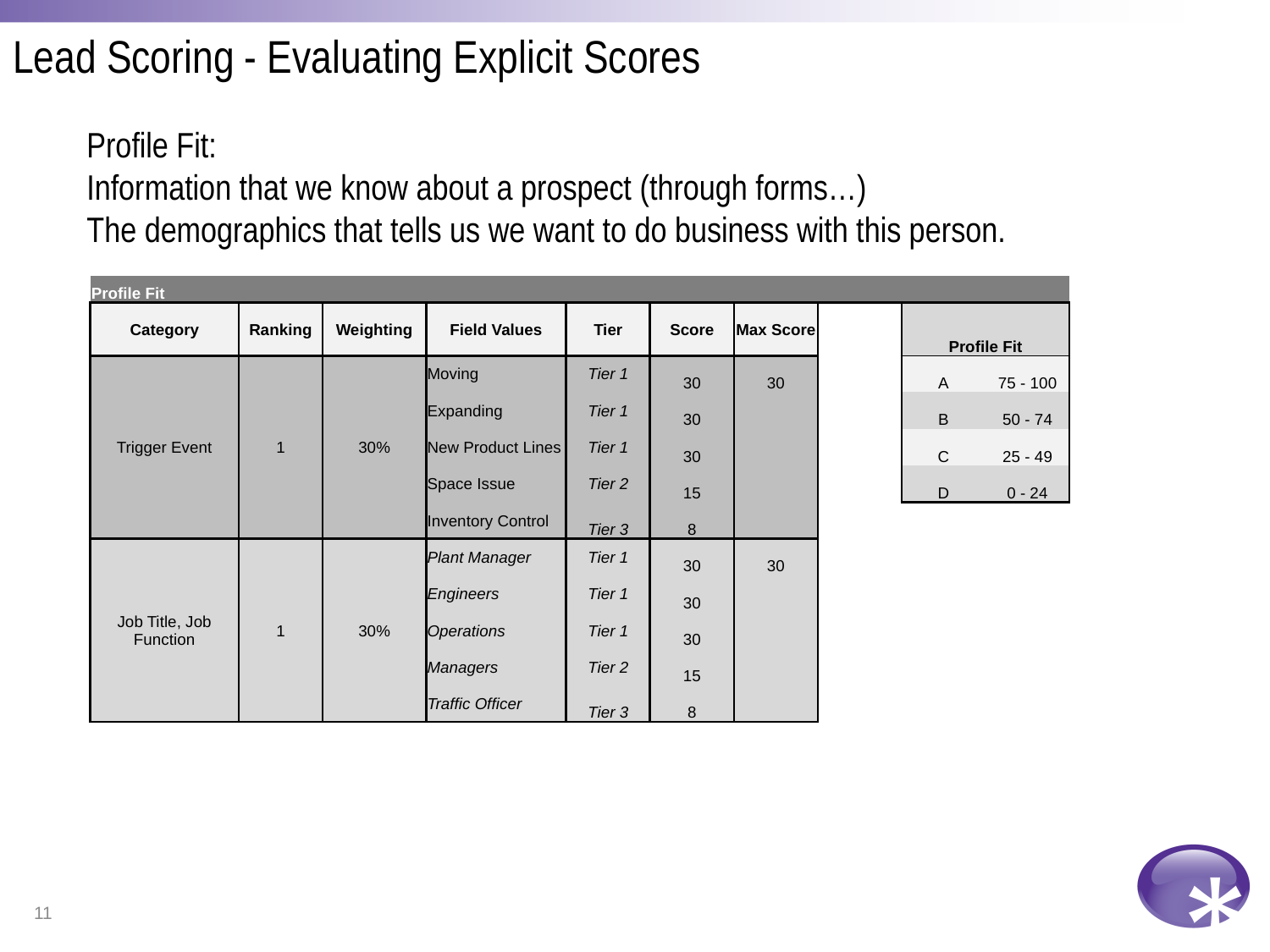

# Lead Scoring - Evaluating Explicit Scores
Profile Fit:
Information that we know about a prospect (through forms…)
The demographics that tells us we want to do business with this person.
| Profile Fit |  |  |  |  |  |  |  |  |  |
| --- | --- | --- | --- | --- | --- | --- | --- | --- | --- |
| Category | Ranking | Weighting | Field Values | Tier | Score | Max Score |  | Profile Fit |  |
| Trigger Event | 1 | 30% | Moving | Tier 1 | 30 | 30 |  | A | 75 - 100 |
|  |  |  | Expanding | Tier 1 | 30 |  |  | B | 50 - 74 |
|  |  |  | New Product Lines | Tier 1 | 30 |  |  | C | 25 - 49 |
|  |  |  | Space Issue | Tier 2 | 15 |  |  | D | 0 - 24 |
|  |  |  | Inventory Control | Tier 3 | 8 |  |  |  |  |
| Job Title, Job Function | 1 | 30% | Plant Manager | Tier 1 | 30 | 30 |  |  |  |
|  |  |  | Engineers | Tier 1 | 30 |  |  |  |  |
|  |  |  | Operations | Tier 1 | 30 |  |  |  |  |
|  |  |  | Managers | Tier 2 | 15 |  |  |  |  |
|  |  |  | Traffic Officer | Tier 3 | 8 |  |  |  |  |
11